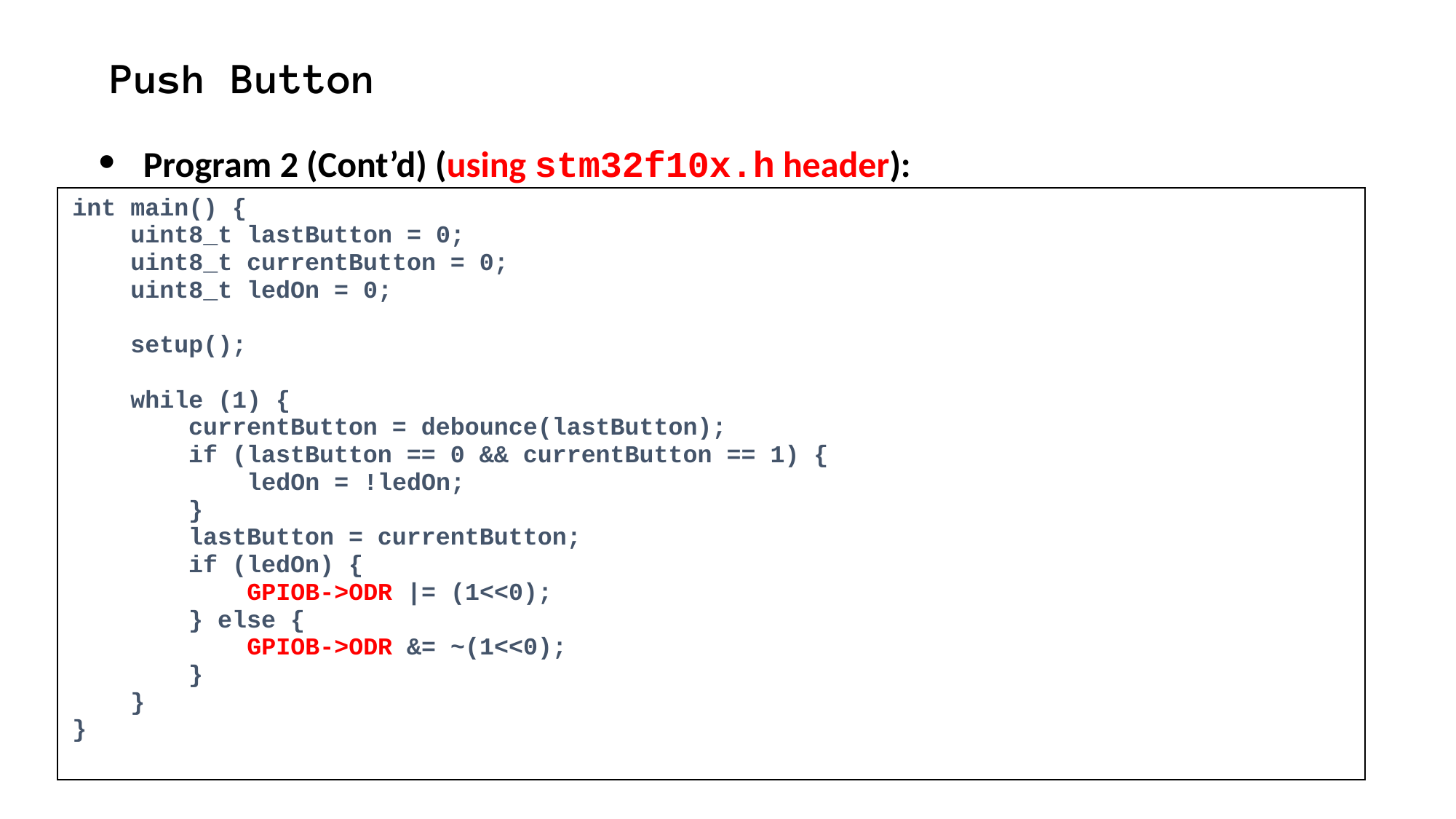

# Push Button
Program 2 (Cont’d) (using stm32f10x.h header):

| int main() { uint8\_t lastButton = 0; uint8\_t currentButton = 0; uint8\_t ledOn = 0; setup(); while (1) { currentButton = debounce(lastButton); if (lastButton == 0 && currentButton == 1) { ledOn = !ledOn; } lastButton = currentButton; if (ledOn) { GPIOB->ODR |= (1<<0); } else { GPIOB->ODR &= ~(1<<0); } } } |
| --- |